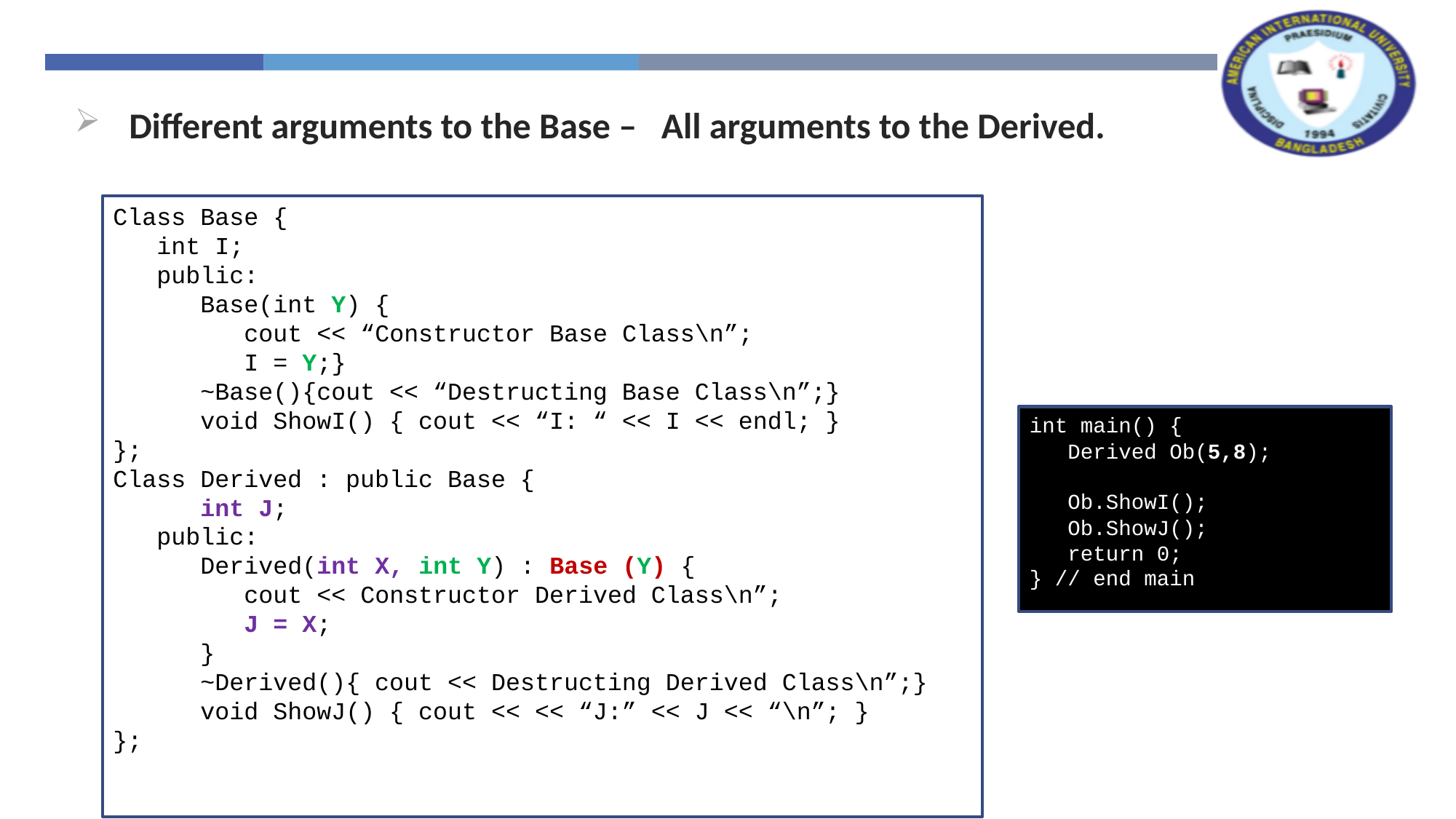

Different arguments to the Base –   All arguments to the Derived.

Class Base {
   int I;
   public:
      Base(int Y) {
         cout << “Constructor Base Class\n”;
         I = Y;}
      ~Base(){cout << “Destructing Base Class\n”;}
      void ShowI() { cout << “I: “ << I << endl; }
};
Class Derived : public Base {
      int J;
   public:
      Derived(int X, int Y) : Base (Y) {
         cout << Constructor Derived Class\n”;
         J = X;
      }
      ~Derived(){ cout << Destructing Derived Class\n”;}
      void ShowJ() { cout << << “J:” << J << “\n”; }
};
int main() {
   Derived Ob(5,8);

   Ob.ShowI();
   Ob.ShowJ();
   return 0;
} // end main